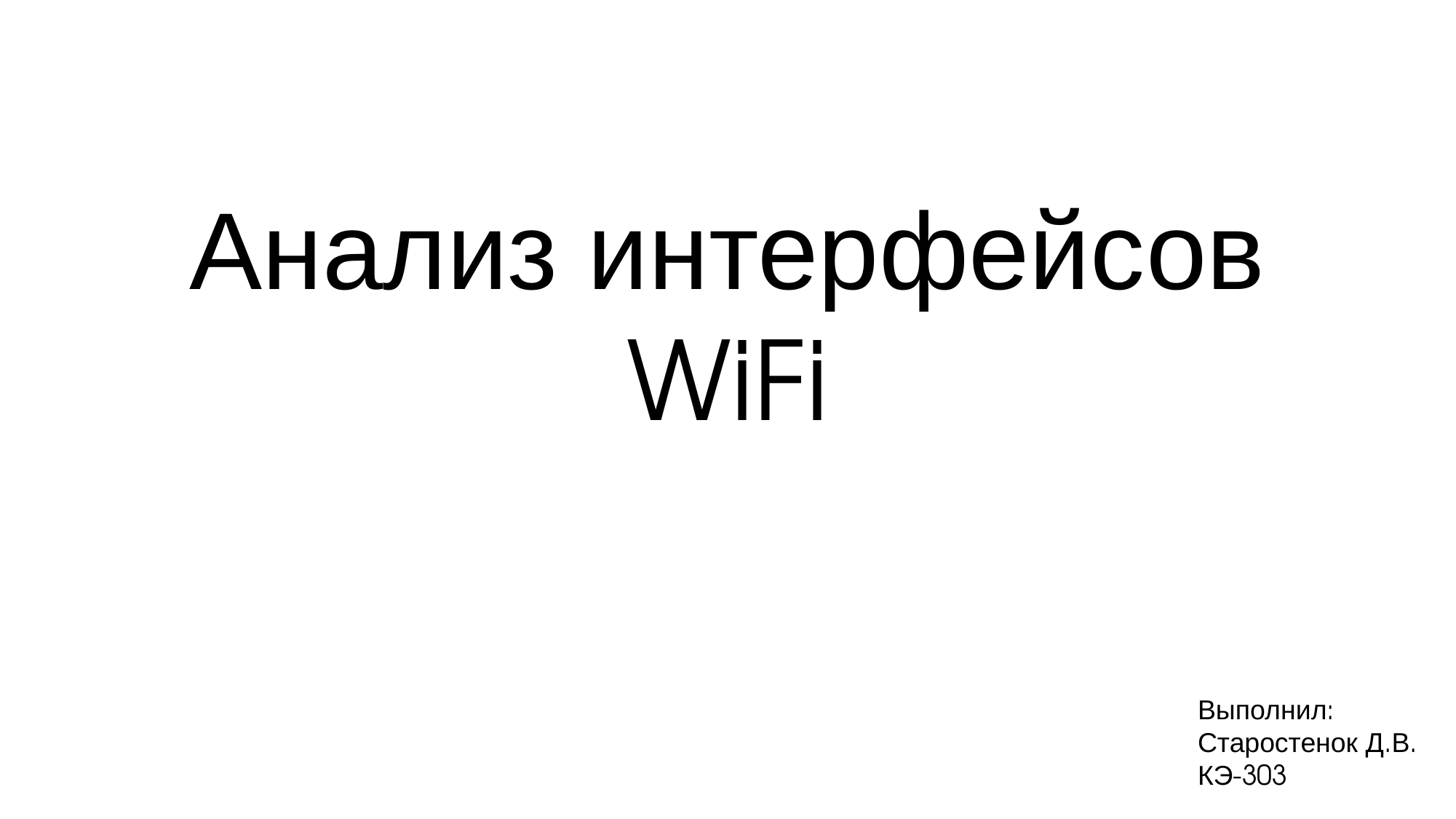

Анализ интерфейсов
WiFi
Выполнил:
Старостенок Д.В.
КЭ-303